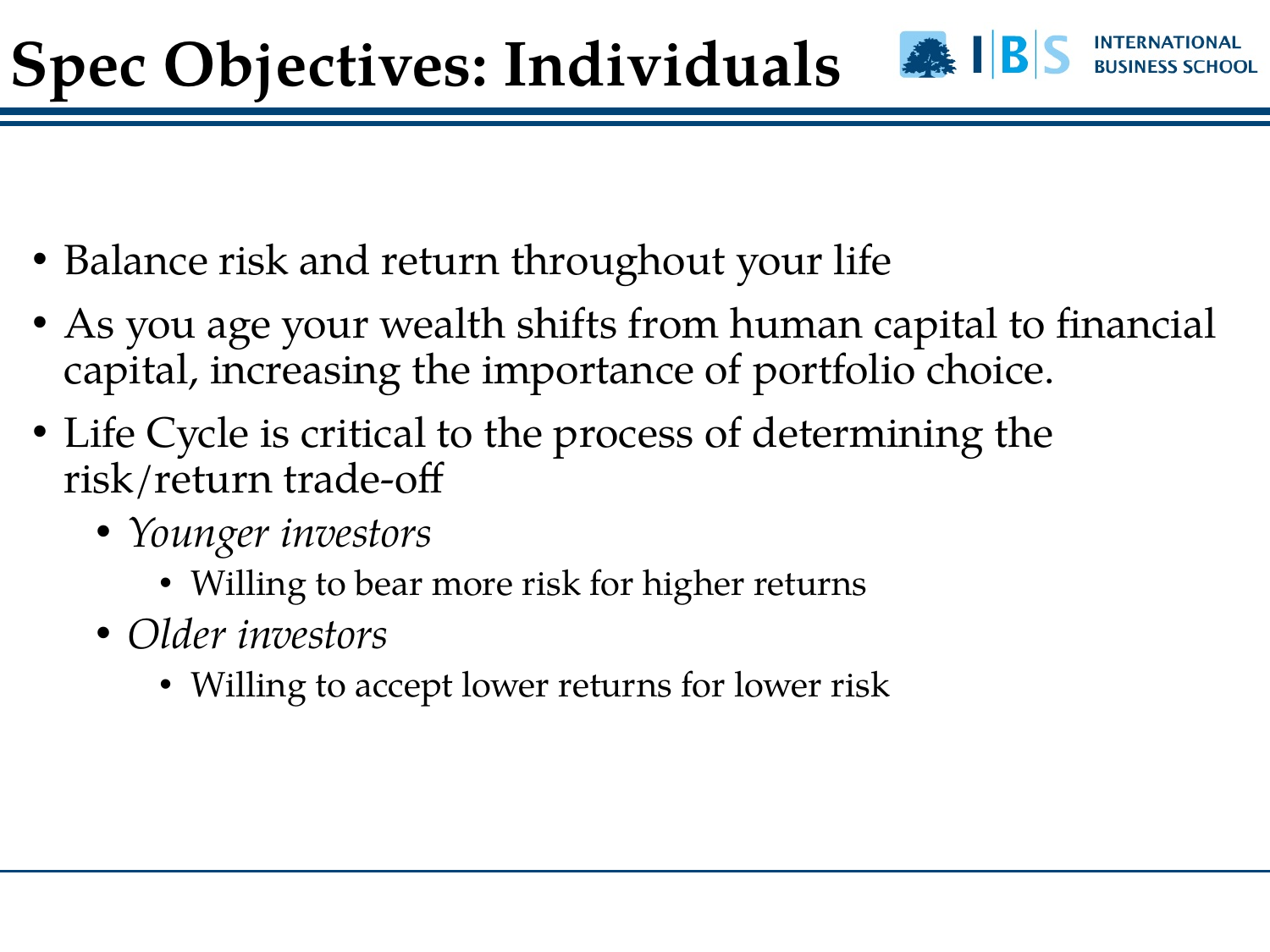

Spec Objectives: Individuals
Balance risk and return throughout your life
As you age your wealth shifts from human capital to financial capital, increasing the importance of portfolio choice.
Life Cycle is critical to the process of determining the risk/return trade-off
Younger investors
Willing to bear more risk for higher returns
Older investors
Willing to accept lower returns for lower risk